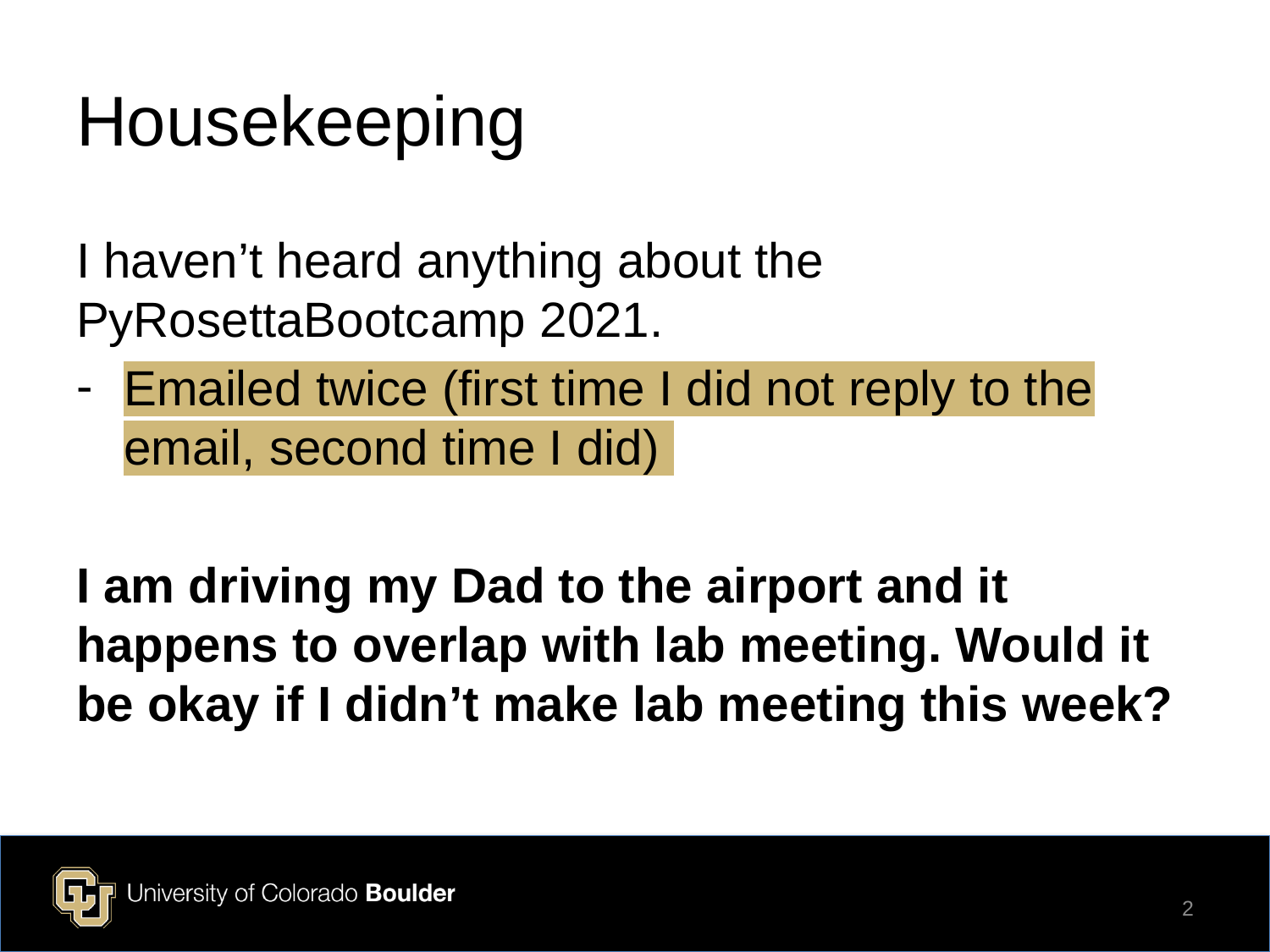

# Housekeeping
I haven’t heard anything about the PyRosettaBootcamp 2021.
Emailed twice (first time I did not reply to the email, second time I did)

I am driving my Dad to the airport and it happens to overlap with lab meeting. Would it be okay if I didn’t make lab meeting this week?
2